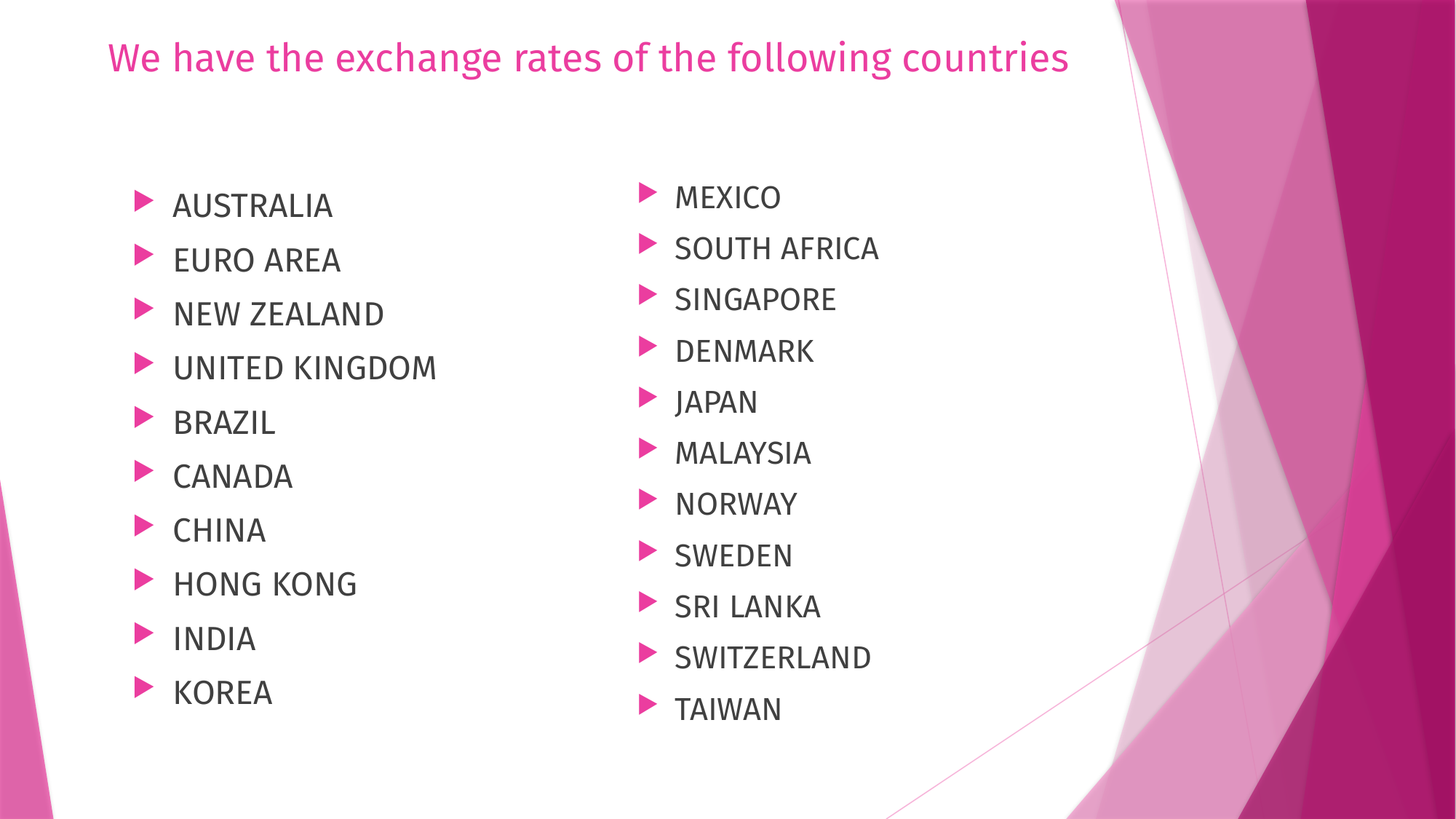

# We have the exchange rates of the following countries

MEXICO
SOUTH AFRICA
SINGAPORE
DENMARK
JAPAN
MALAYSIA
NORWAY
SWEDEN
SRI LANKA
SWITZERLAND
TAIWAN
AUSTRALIA
EURO AREA
NEW ZEALAND
UNITED KINGDOM
BRAZIL
CANADA
CHINA
HONG KONG
INDIA
KOREA